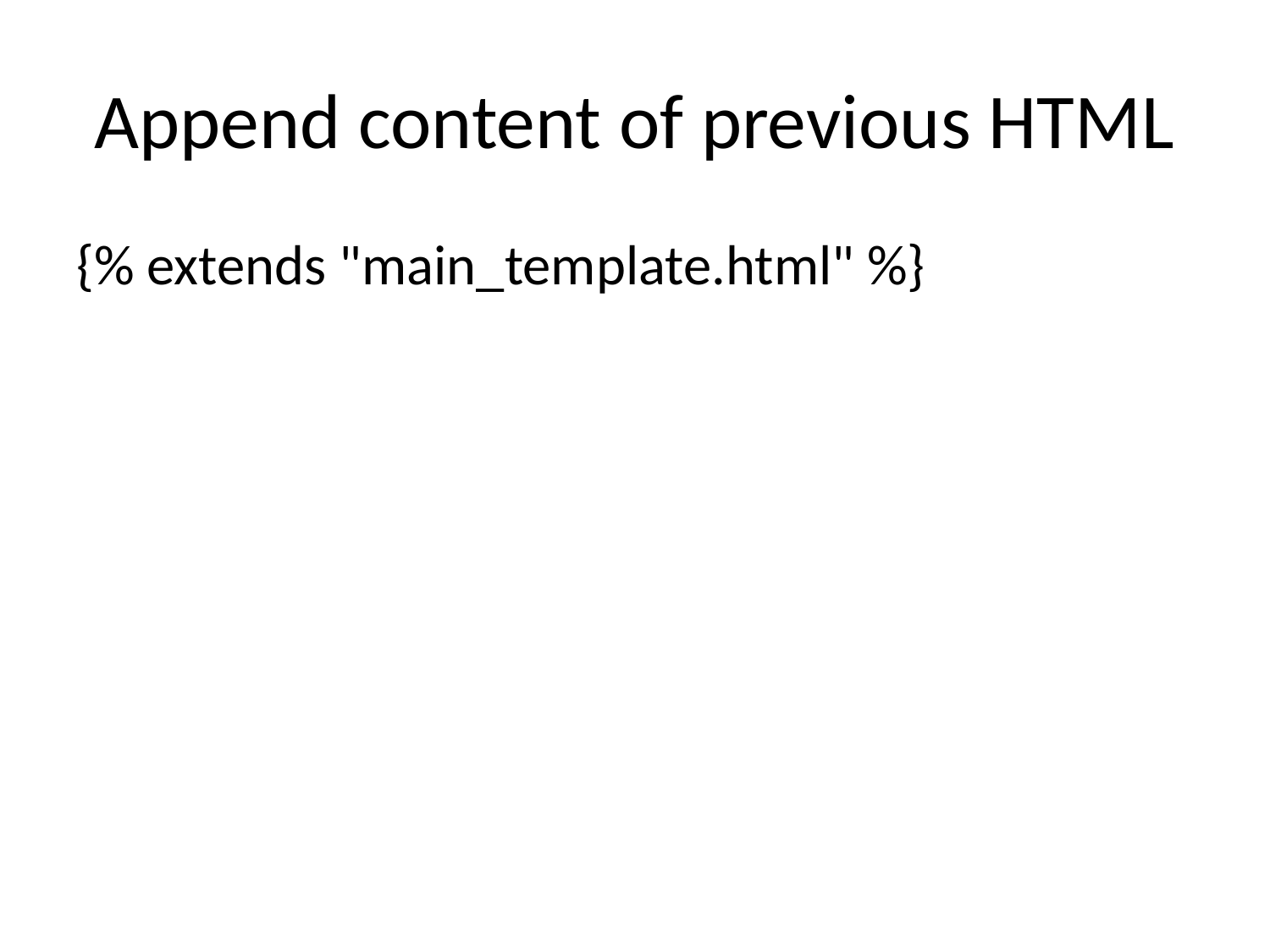

# Append content of previous HTML
{% extends "main_template.html" %}